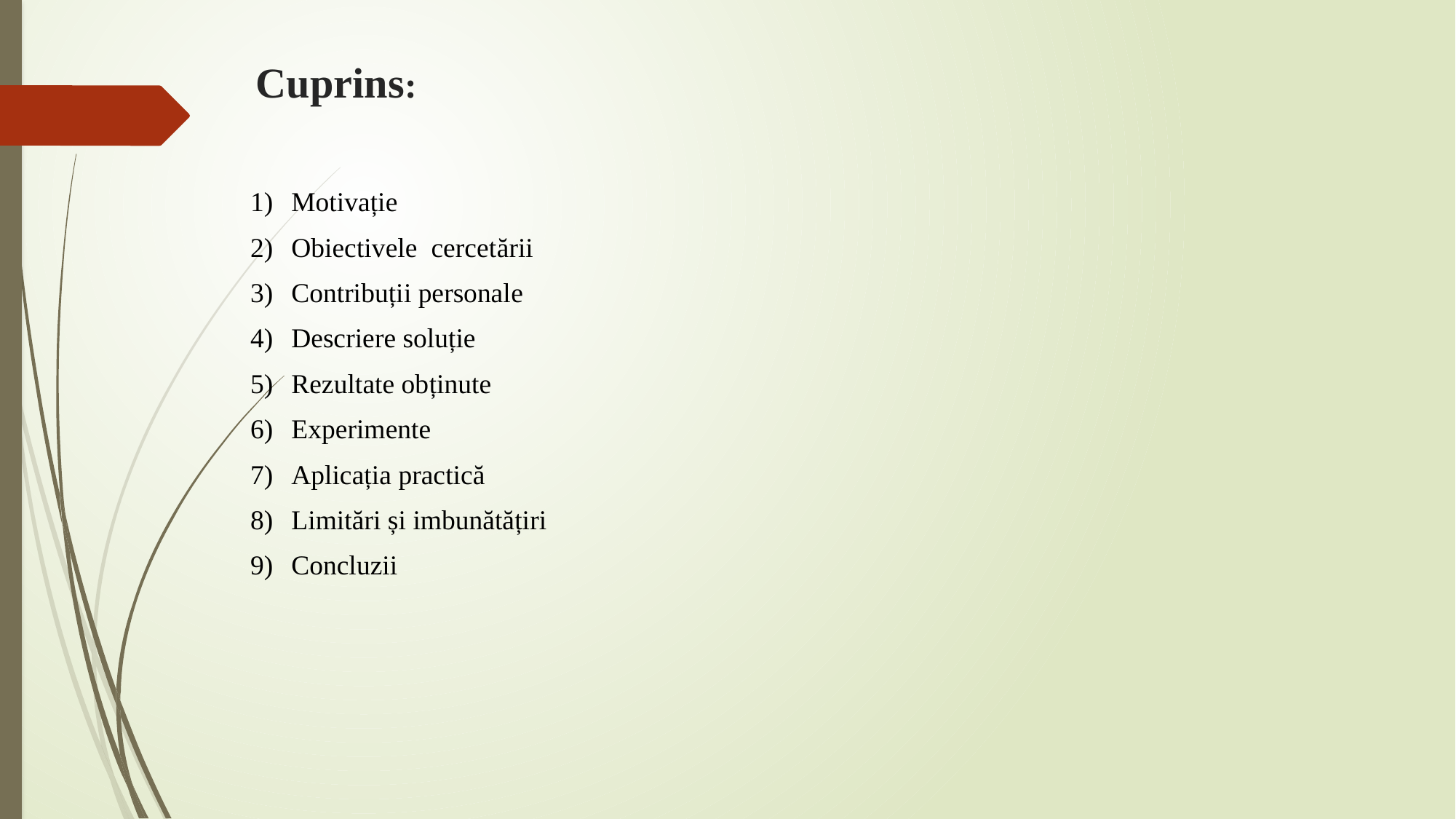

Cuprins:
Motivație
Obiectivele  cercetării
Contribuții personale
Descriere soluție
Rezultate obținute
Experimente
Aplicația practică
Limitări și imbunătățiri
Concluzii